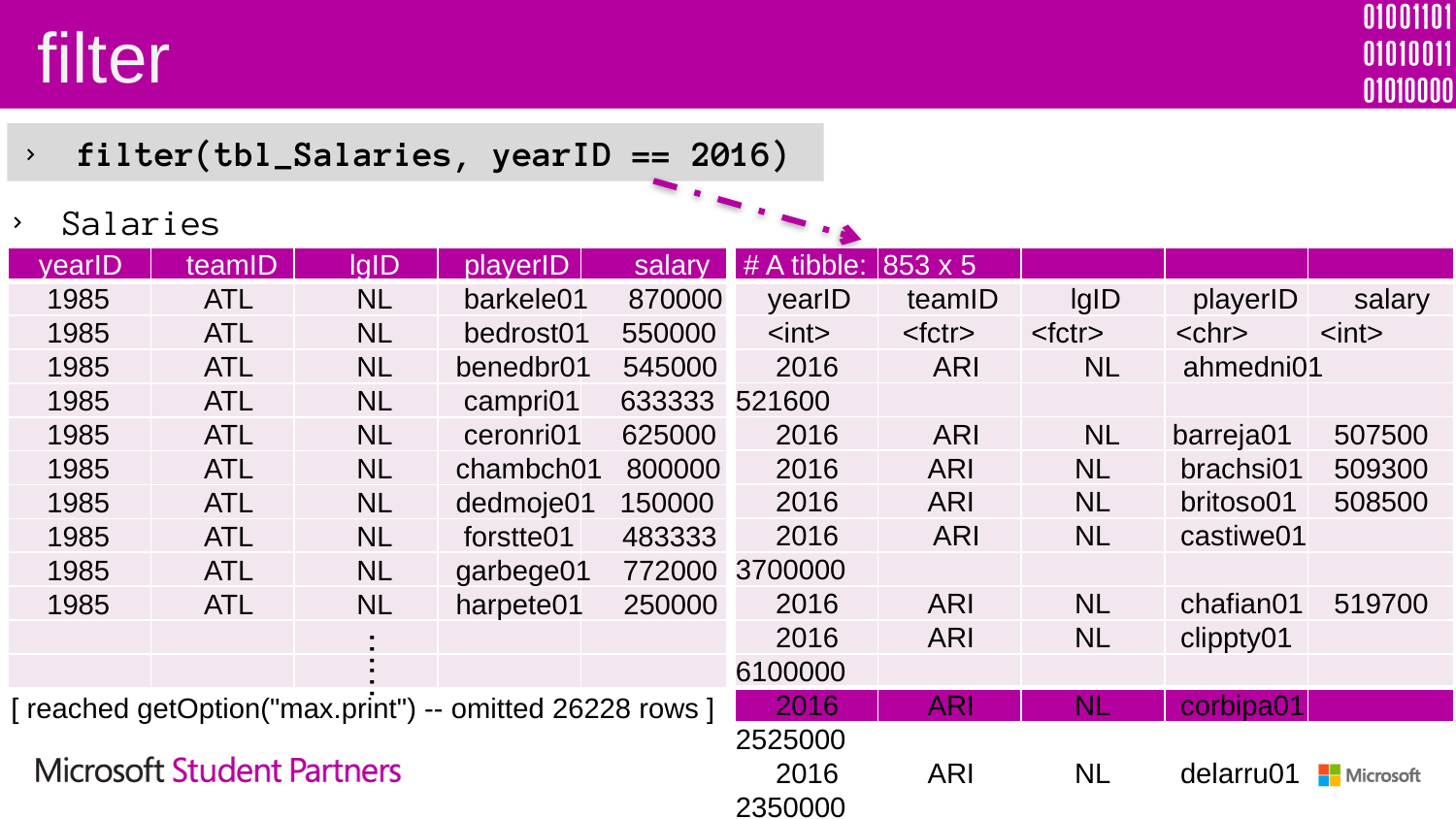

# filter
filter(tbl_Salaries, yearID == 2016)
Salaries

 # A tibble:  853 x 5
    yearID       teamID         lgID         playerID       salary
    <int>         <fctr>       <fctr>         <chr>         <int>
     2016            ARI             NL        ahmedni01   521600
     2016            ARI             NL 	barreja01 	  507500
     2016	      ARI   	      NL	 brachsi01	  509300
     2016 	      ARI	      NL	 britoso01	  508500
     2016            ARI	      NL	 castiwe01	 3700000
     2016	      ARI	      NL	 chafian01	  519700
     2016	      ARI 	      NL	 clippty01	 6100000
     2016	      ARI   	      NL	 corbipa01	 2525000
     2016    	      ARI	      NL	 delarru01	 2350000
     2016	      ARI	      NL	 delgara01	 1275000 # ... with 843 more rows
        yearID        teamID         lgID        playerID        salary
         1985            ATL             NL         barkele01     870000
         1985            ATL             NL         bedrost01    550000
         1985            ATL             NL        benedbr01    545000
         1985            ATL             NL         campri01     633333
         1985            ATL             NL         ceronri01     625000
         1985            ATL             NL        chambch01   800000
         1985            ATL             NL        dedmoje01   150000
         1985            ATL             NL         forstte01      483333
         1985            ATL             NL        garbege01    772000
         1985            ATL             NL        harpete01     250000
|  |  |  |  |  |
| --- | --- | --- | --- | --- |
|  |  |  |  |  |
|  |  |  |  |  |
|  |  |  |  |  |
|  |  |  |  |  |
|  |  |  |  |  |
|  |  |  |  |  |
|  |  |  |  |  |
|  |  |  |  |  |
|  |  |  |  |  |
|  |  |  |  |  |
|  |  |  |  |  |
|  |  |  |  |  |
|  |  |  |  |  |
|  |  |  |  |  |
| --- | --- | --- | --- | --- |
|  |  |  |  |  |
|  |  |  |  |  |
|  |  |  |  |  |
|  |  |  |  |  |
|  |  |  |  |  |
|  |  |  |  |  |
|  |  |  |  |  |
|  |  |  |  |  |
|  |  |  |  |  |
|  |  |  |  |  |
|  |  |  |  |  |
|  |  |  |  |  |
…
…
[ reached getOption("max.print") -- omitted 26228 rows ]